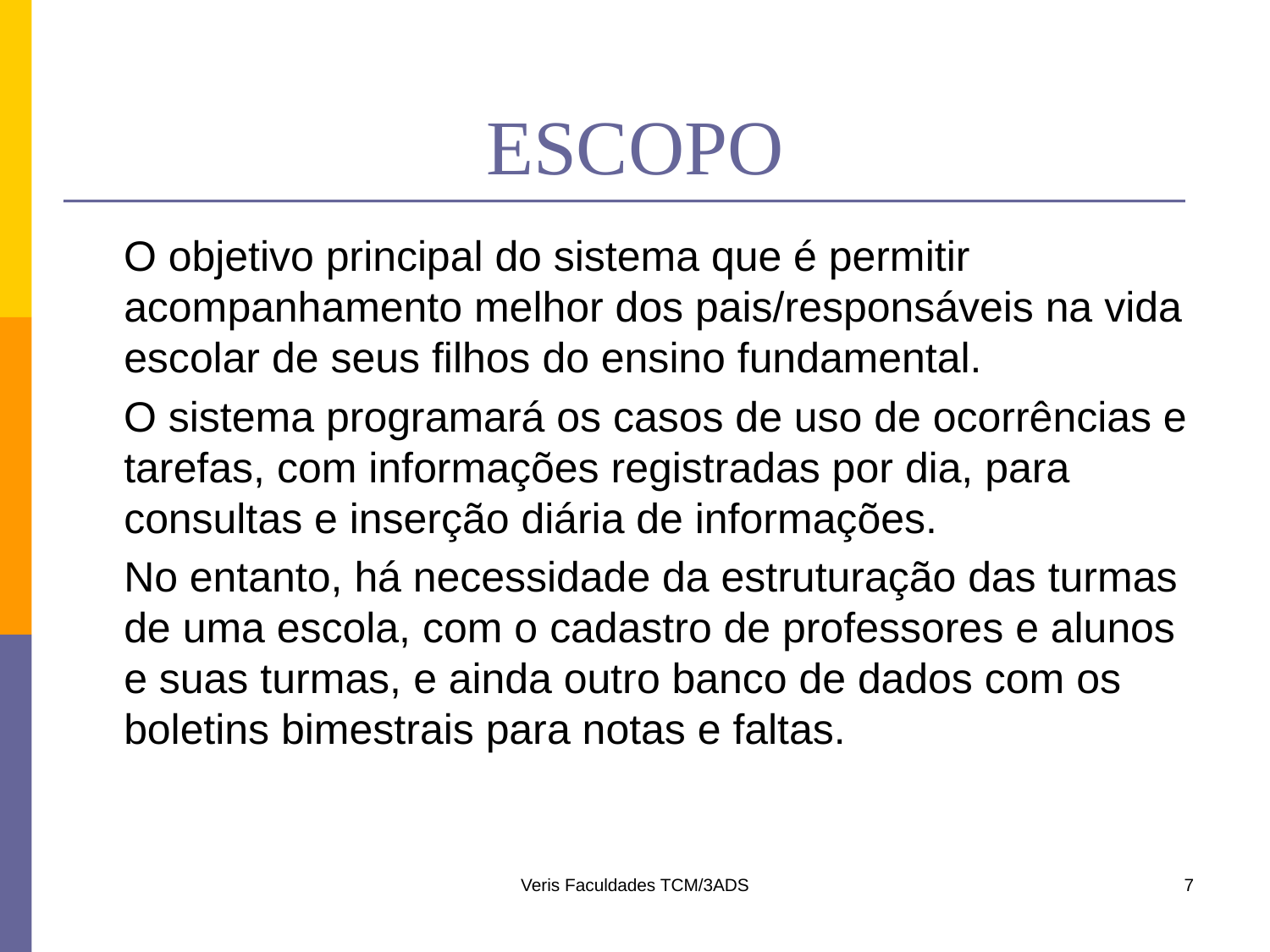

# ESCOPO
    O objetivo principal do sistema que é permitir acompanhamento melhor dos pais/responsáveis na vida escolar de seus filhos do ensino fundamental.
    O sistema programará os casos de uso de ocorrências e tarefas, com informações registradas por dia, para consultas e inserção diária de informações.
	No entanto, há necessidade da estruturação das turmas de uma escola, com o cadastro de professores e alunos e suas turmas, e ainda outro banco de dados com os boletins bimestrais para notas e faltas.

Veris Faculdades TCM/3ADS
7